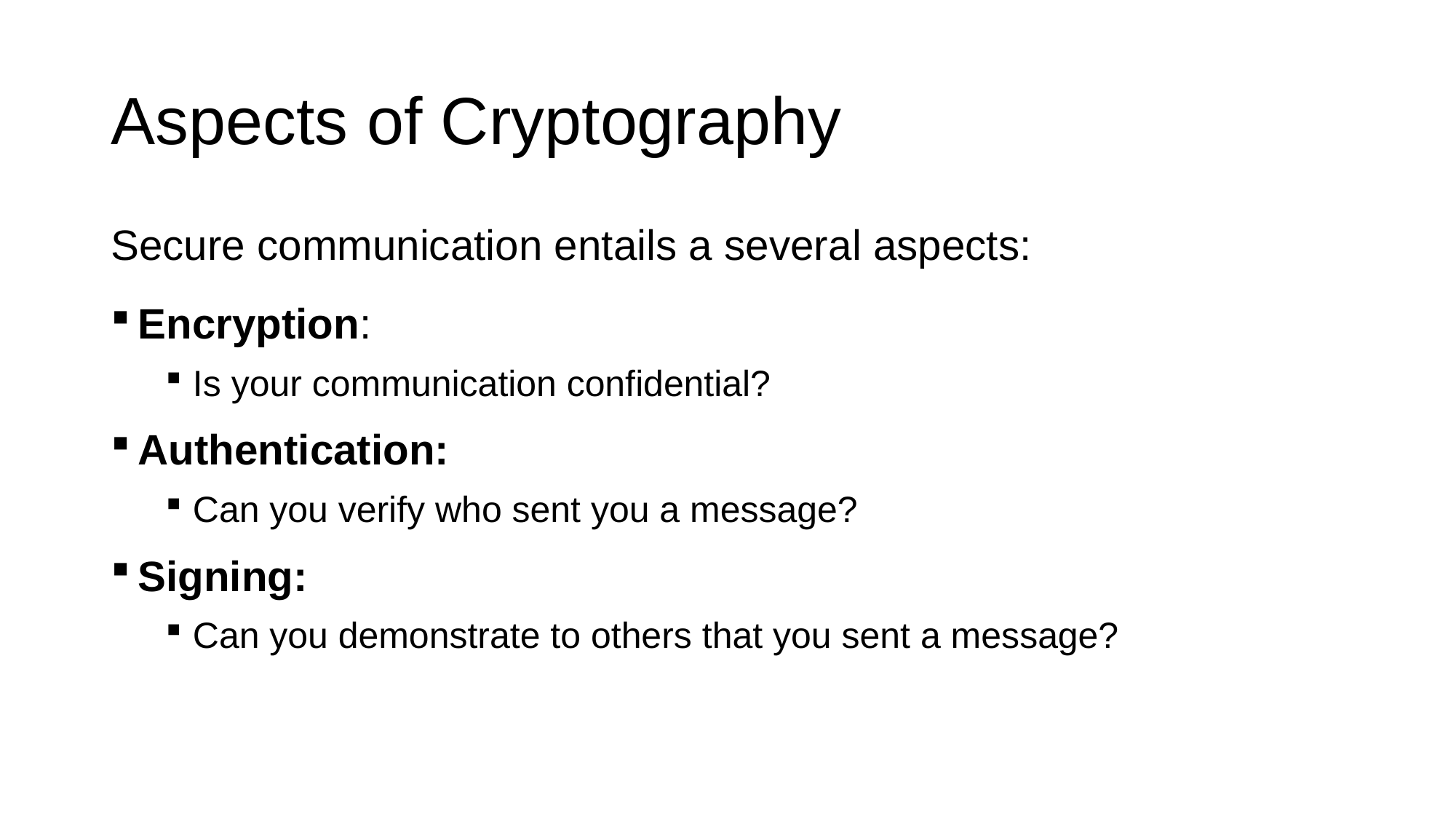

# Aspects of Cryptography
Secure communication entails a several aspects:
Encryption:
Is your communication confidential?
Authentication:
Can you verify who sent you a message?
Signing:
Can you demonstrate to others that you sent a message?